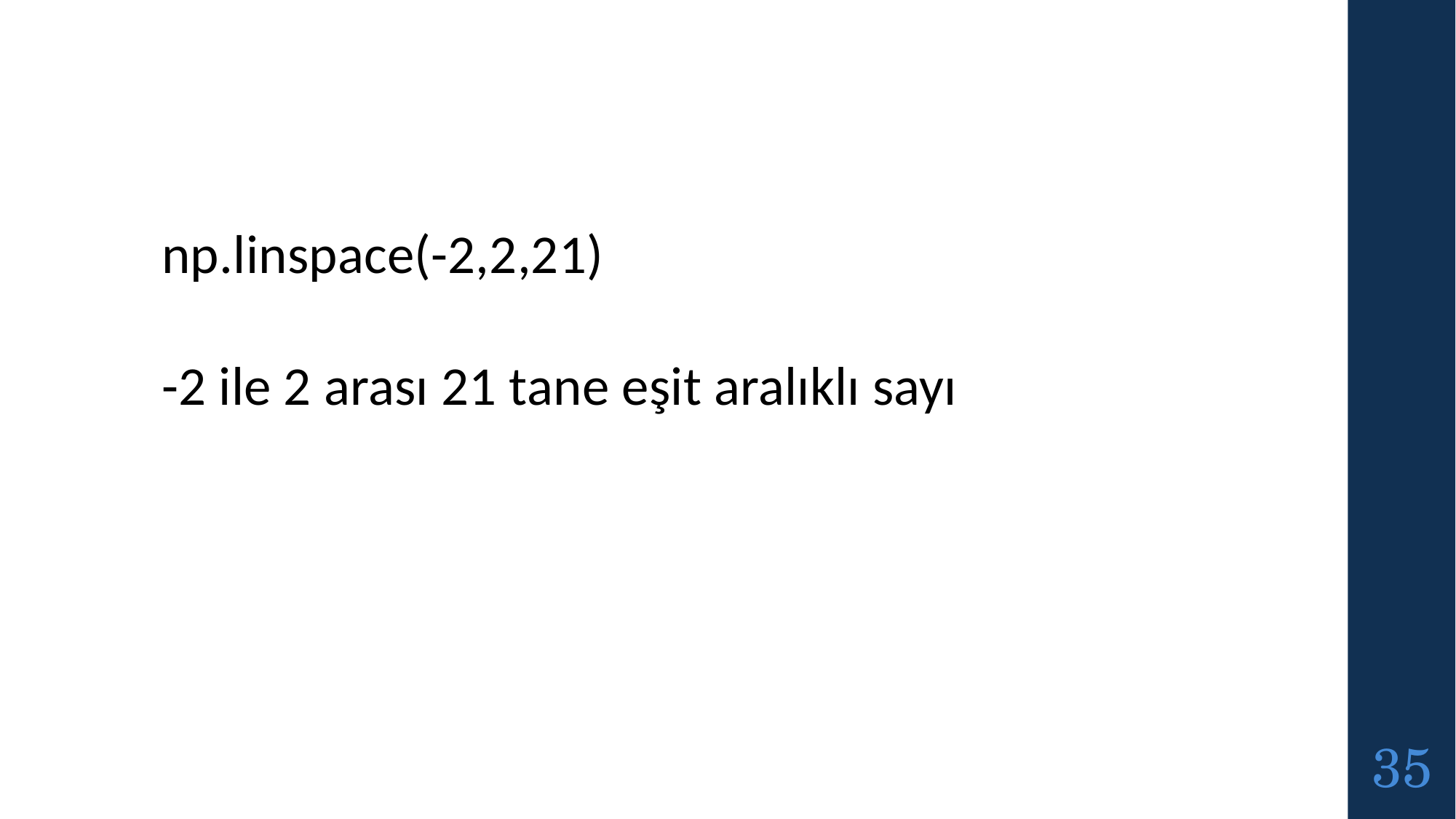

#
np.linspace(-2,2,21)

-2 ile 2 arası 21 tane eşit aralıklı sayı
35